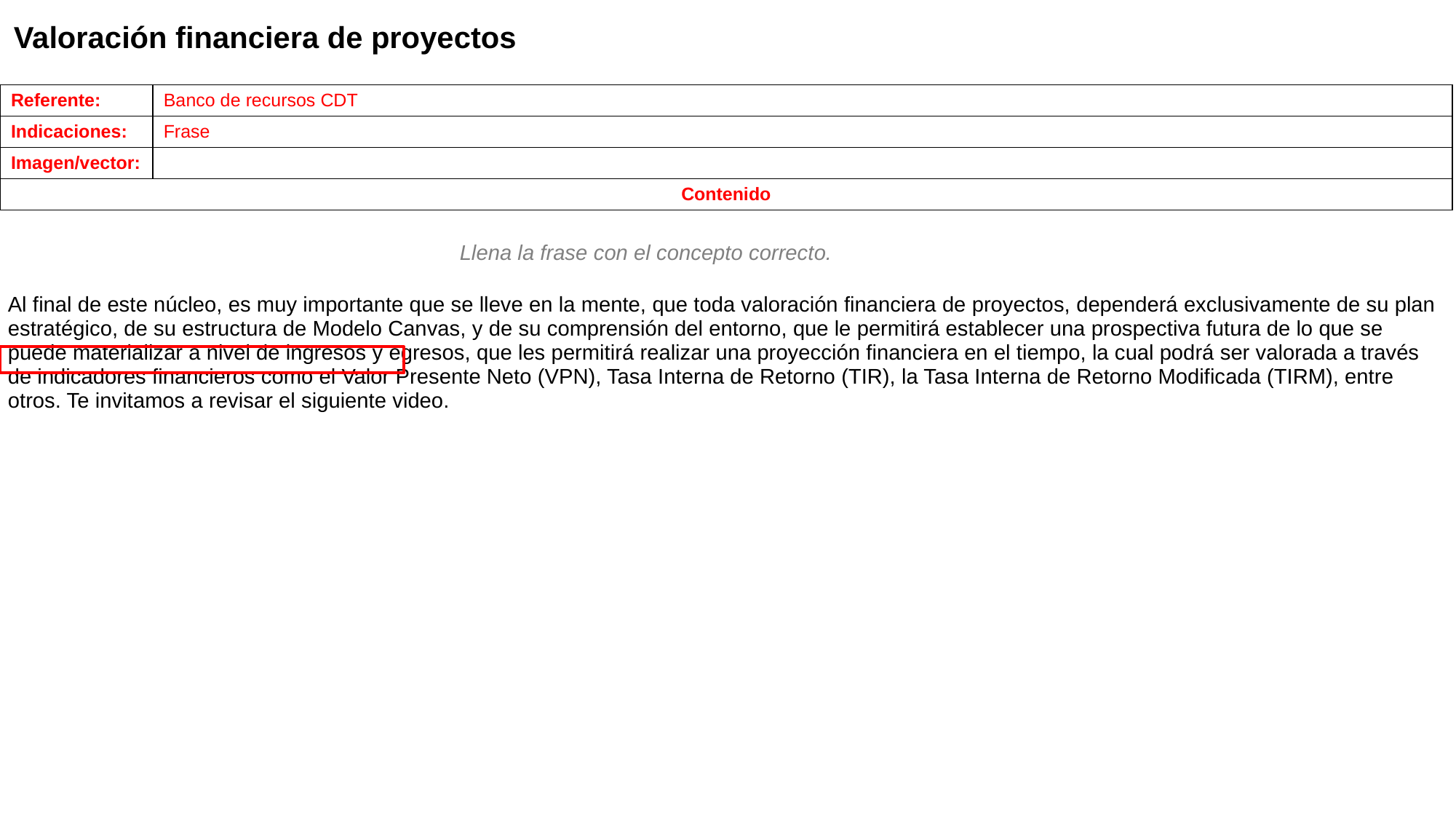

Valoración financiera de proyectos

| Referente: | Banco de recursos CDT |
| --- | --- |
| Indicaciones: | Frase |
| Imagen/vector: |  |
| Contenido |  |
| Al final de este núcleo, es muy importante que se lleve en la mente, que toda valoración financiera de proyectos, dependerá exclusivamente de su plan estratégico, de su estructura de Modelo Canvas, y de su comprensión del entorno, que le permitirá establecer una prospectiva futura de lo que se puede materializar a nivel de ingresos y egresos, que les permitirá realizar una proyección financiera en el tiempo, la cual podrá ser valorada a través de indicadores financieros como el Valor Presente Neto (VPN), Tasa Interna de Retorno (TIR), la Tasa Interna de Retorno Modificada (TIRM), entre otros. Te invitamos a revisar el siguiente video. |
| --- |
Llena la frase con el concepto correcto.